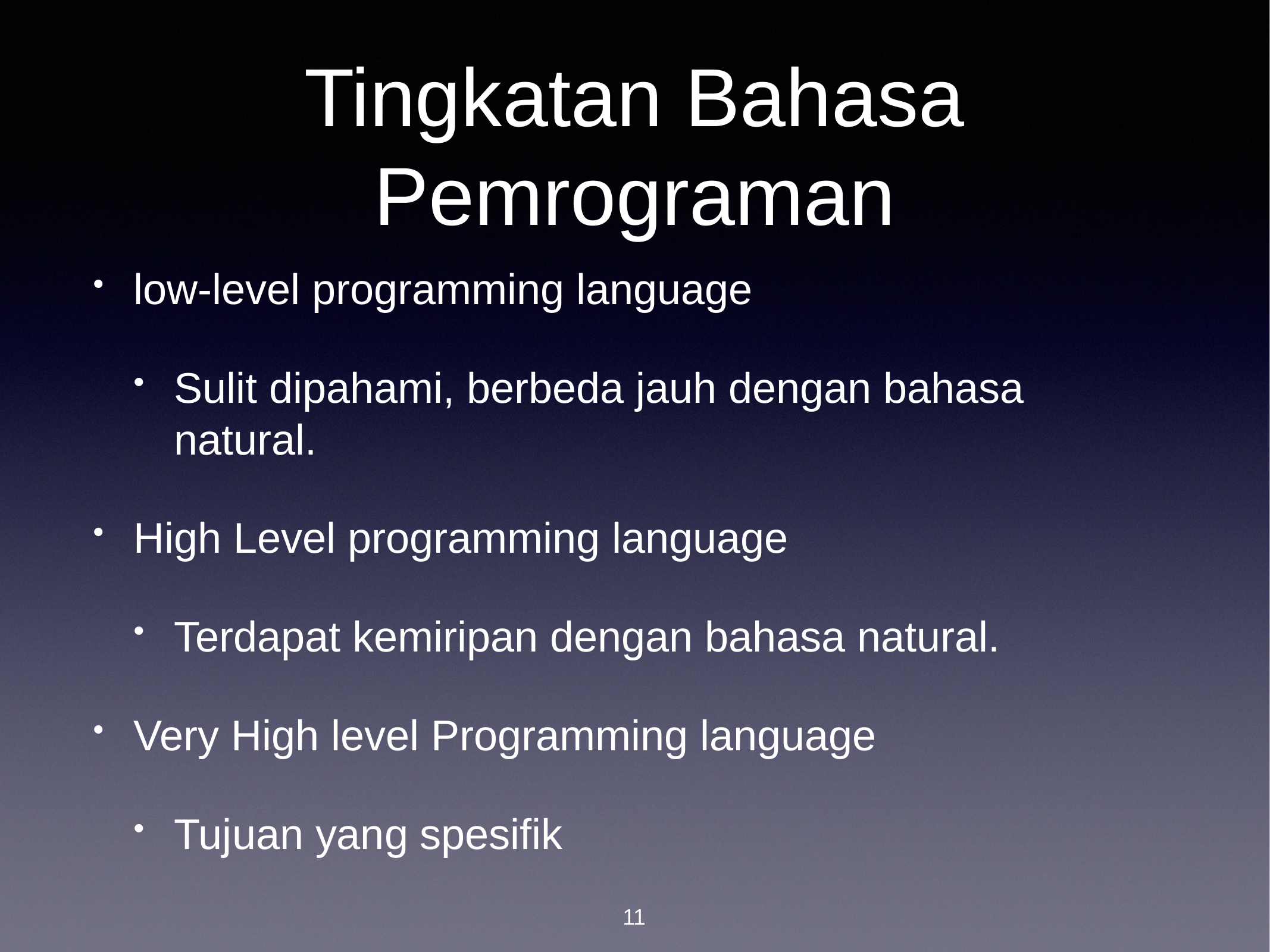

# Tingkatan Bahasa Pemrograman
low-level programming language
Sulit dipahami, berbeda jauh dengan bahasa natural.
High Level programming language
Terdapat kemiripan dengan bahasa natural.
Very High level Programming language
Tujuan yang spesifik
11